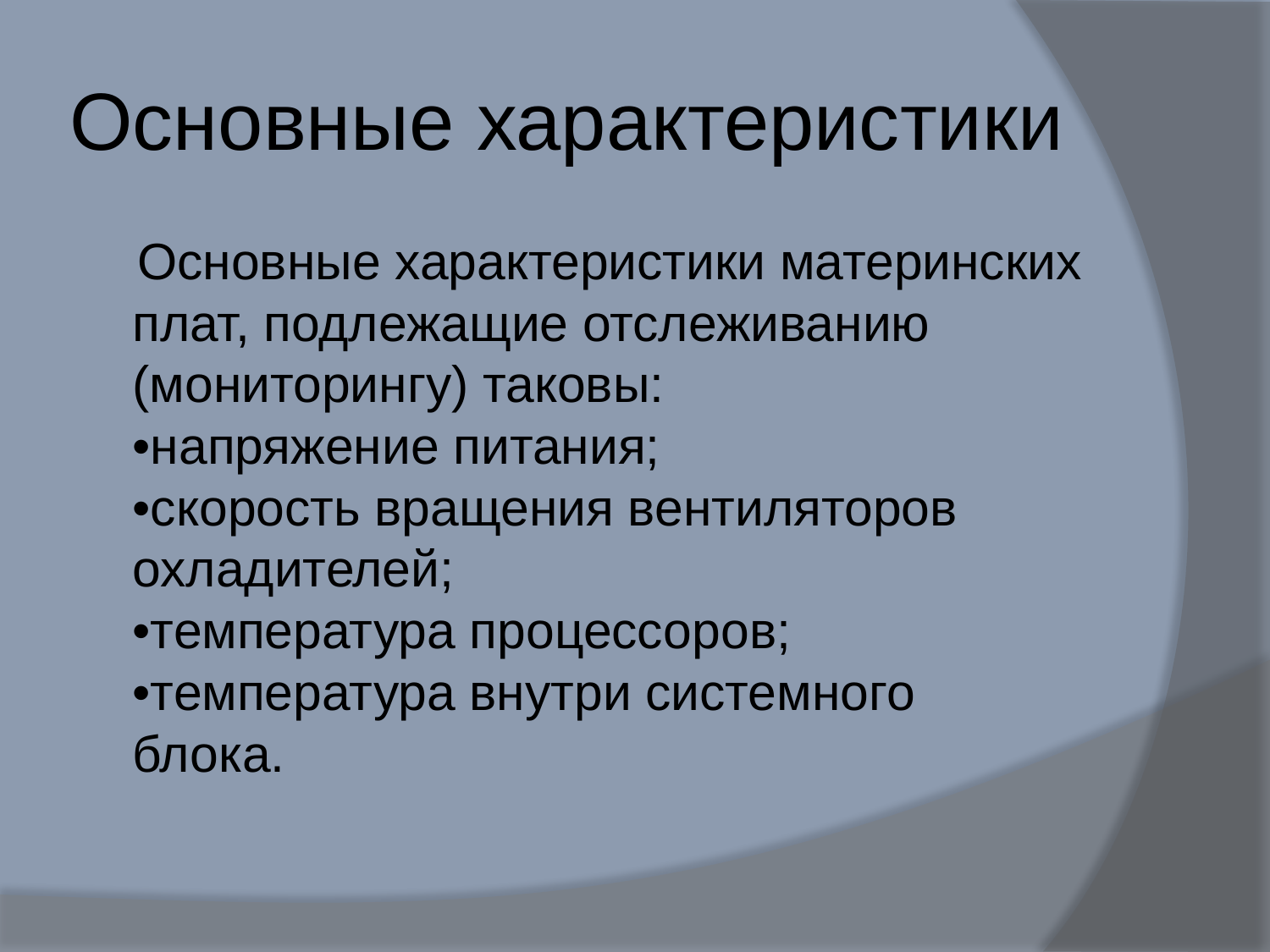

# Основные характеристики
    Основные характеристики материнских плат, подлежащие отслеживанию (мониторингу) таковы: 
•напряжение питания; 
•скорость вращения вентиляторов охладителей; 
•температура процессоров; 
•температура внутри системного блока.